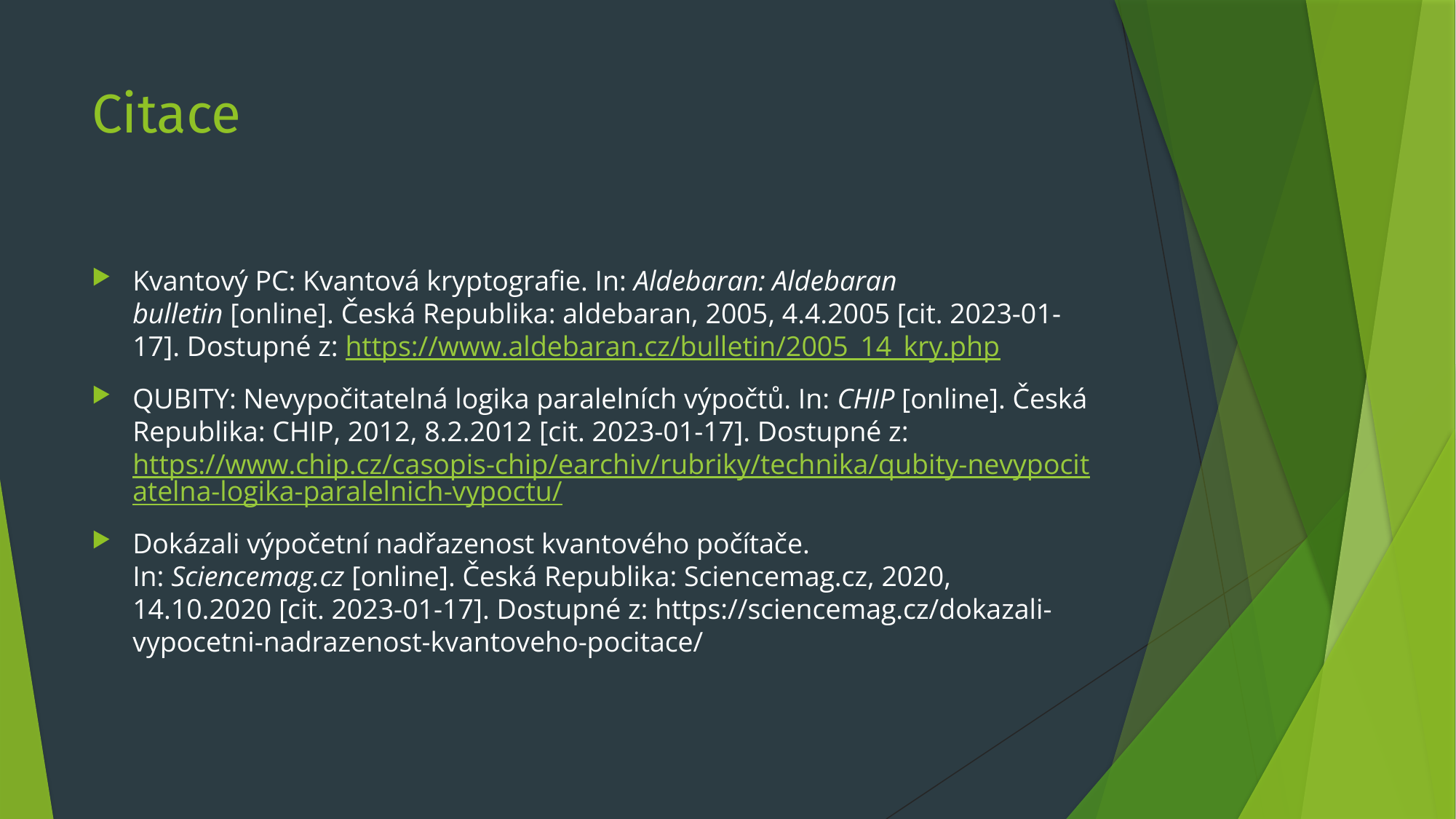

# Citace
Kvantový PC: Kvantová kryptografie. In: Aldebaran: Aldebaran bulletin [online]. Česká Republika: aldebaran, 2005, 4.4.2005 [cit. 2023-01-17]. Dostupné z: https://www.aldebaran.cz/bulletin/2005_14_kry.php
QUBITY: Nevypočitatelná logika paralelních výpočtů. In: CHIP [online]. Česká Republika: CHIP, 2012, 8.2.2012 [cit. 2023-01-17]. Dostupné z: https://www.chip.cz/casopis-chip/earchiv/rubriky/technika/qubity-nevypocitatelna-logika-paralelnich-vypoctu/
Dokázali výpočetní nadřazenost kvantového počítače. In: Sciencemag.cz [online]. Česká Republika: Sciencemag.cz, 2020, 14.10.2020 [cit. 2023-01-17]. Dostupné z: https://sciencemag.cz/dokazali-vypocetni-nadrazenost-kvantoveho-pocitace/